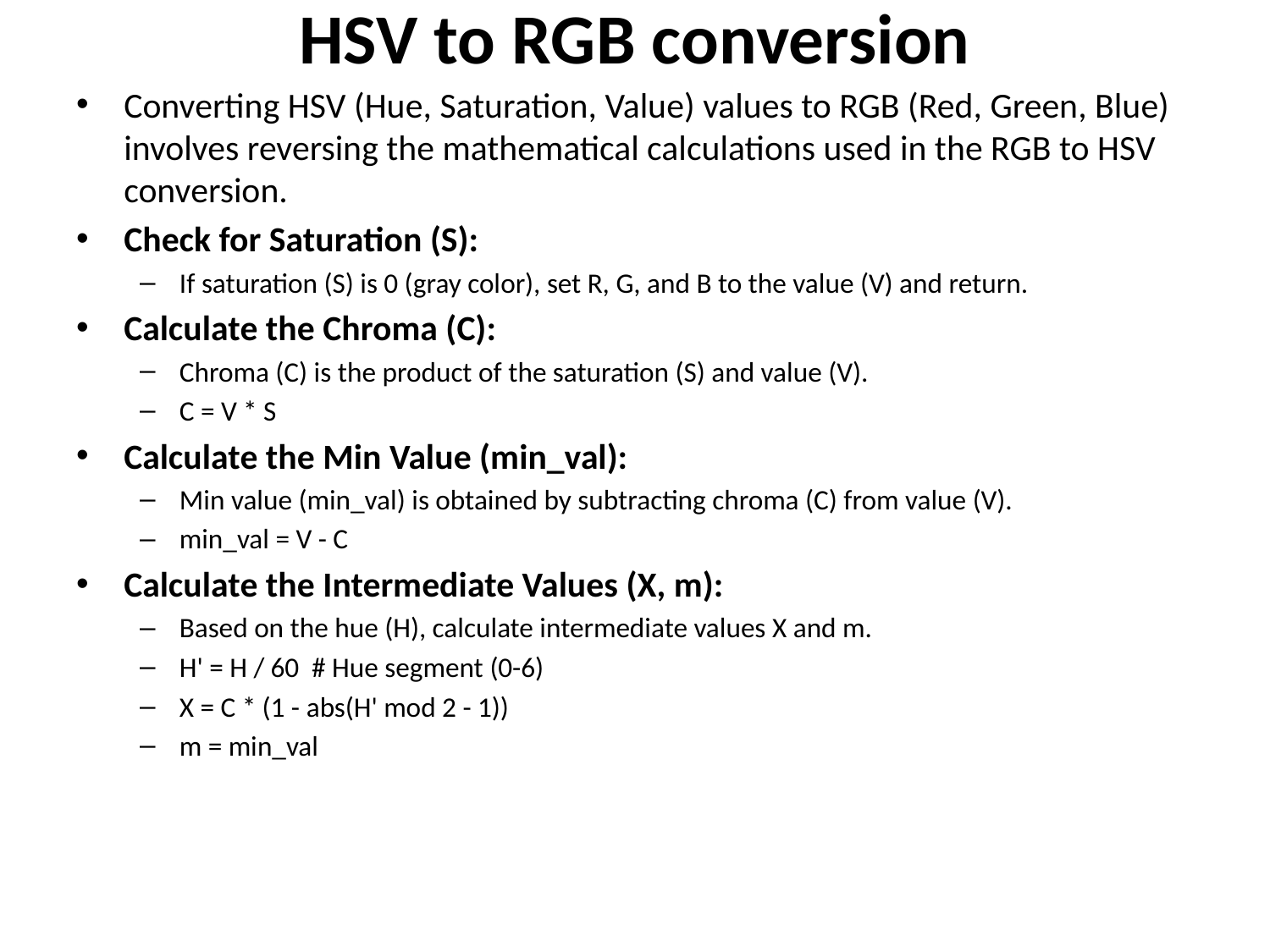

# HSV to RGB conversion
Converting HSV (Hue, Saturation, Value) values to RGB (Red, Green, Blue) involves reversing the mathematical calculations used in the RGB to HSV conversion.
Check for Saturation (S):
If saturation (S) is 0 (gray color), set R, G, and B to the value (V) and return.
Calculate the Chroma (C):
Chroma (C) is the product of the saturation (S) and value (V).
C = V * S
Calculate the Min Value (min_val):
Min value (min_val) is obtained by subtracting chroma (C) from value (V).
min_val = V - C
Calculate the Intermediate Values (X, m):
Based on the hue (H), calculate intermediate values X and m.
H' = H / 60  # Hue segment (0-6)
X = C * (1 - abs(H' mod 2 - 1))
m = min_val